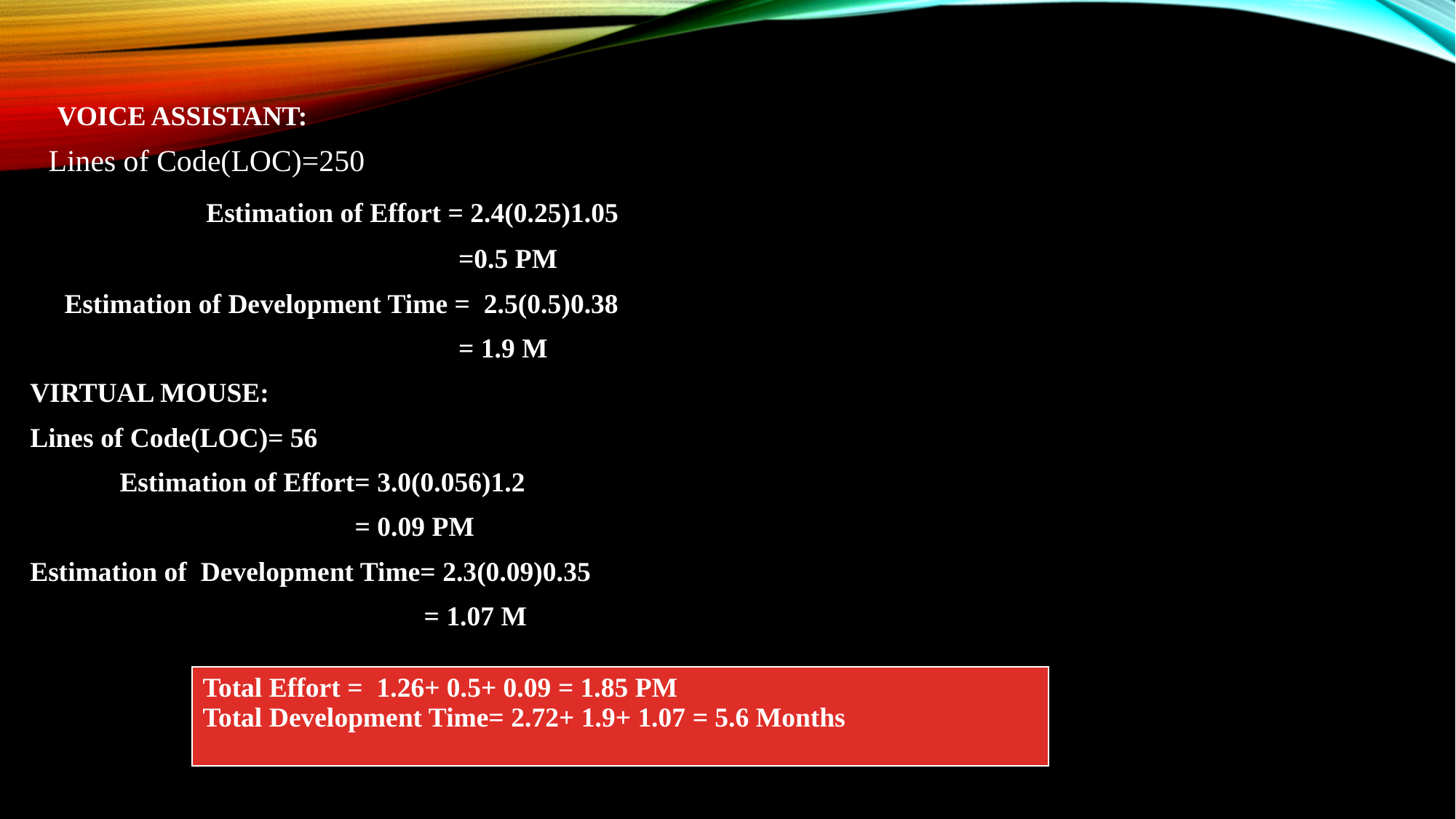

# Voice Assistant:
  Lines of Code(LOC)=250
                   Estimation of Effort = 2.4(0.25)1.05
                                                              =0.5 PM
     Estimation of Development Time =  2.5(0.5)0.38
                                                              = 1.9 M
VIRTUAL MOUSE:
Lines of Code(LOC)= 56
             Estimation of Effort= 3.0(0.056)1.2
                                               = 0.09 PM
Estimation of  Development Time= 2.3(0.09)0.35
                                                         = 1.07 M

| Total Effort = 1.26+ 0.5+ 0.09 = 1.85 PM Total Development Time= 2.72+ 1.9+ 1.07 = 5.6 Months |
| --- |